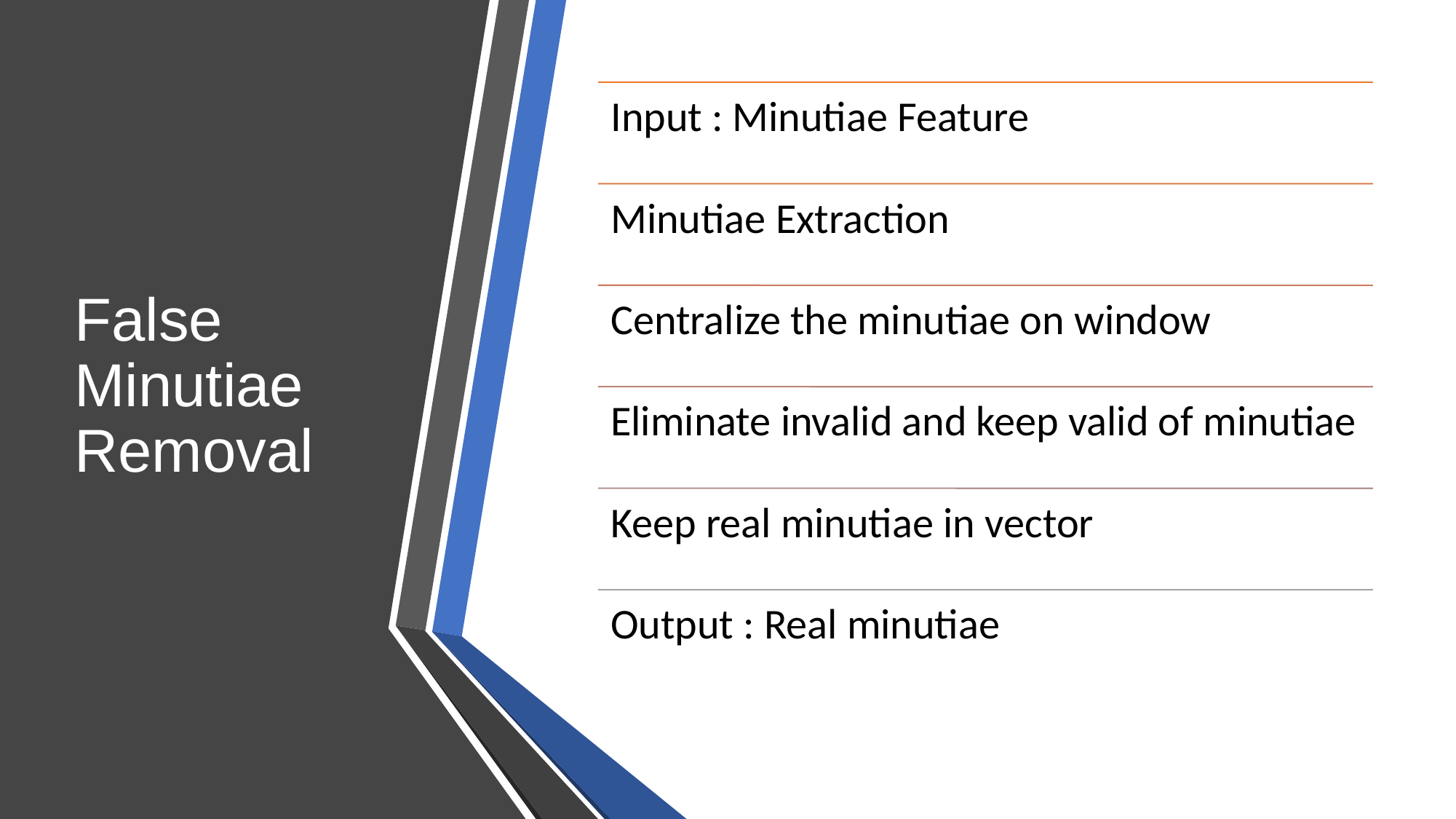

# False Minutiae Removal
Input : Minutiae Feature
Minutiae Extraction
Centralize the minutiae on window
Eliminate invalid and keep valid of minutiae
Keep real minutiae in vector
Output : Real minutiae